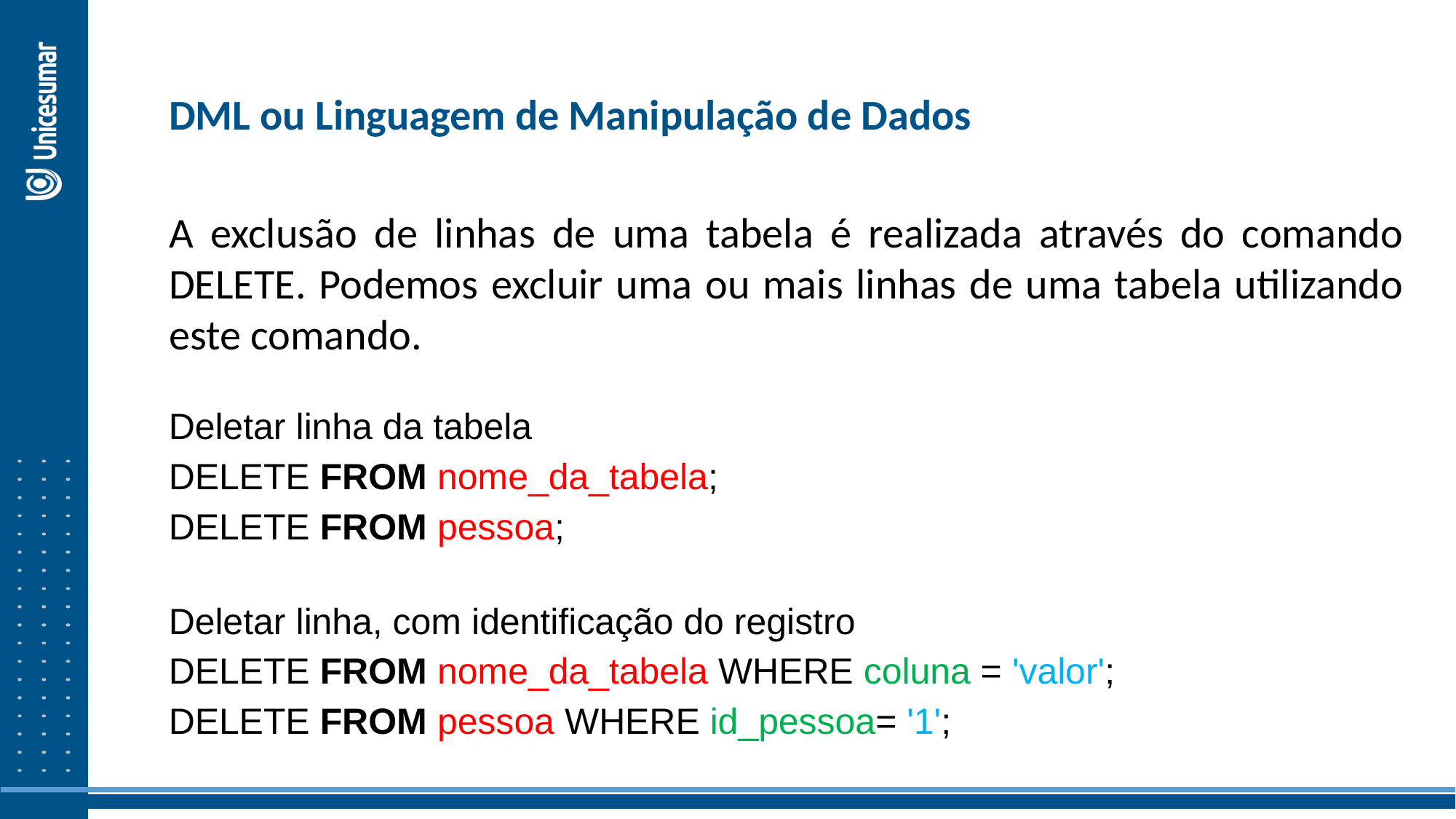

DML ou Linguagem de Manipulação de Dados
A exclusão de linhas de uma tabela é realizada através do comando DELETE. Podemos excluir uma ou mais linhas de uma tabela utilizando este comando.
Deletar linha da tabela
DELETE FROM nome_da_tabela;
DELETE FROM pessoa;
Deletar linha, com identificação do registro
DELETE FROM nome_da_tabela WHERE coluna = 'valor';
DELETE FROM pessoa WHERE id_pessoa= '1';